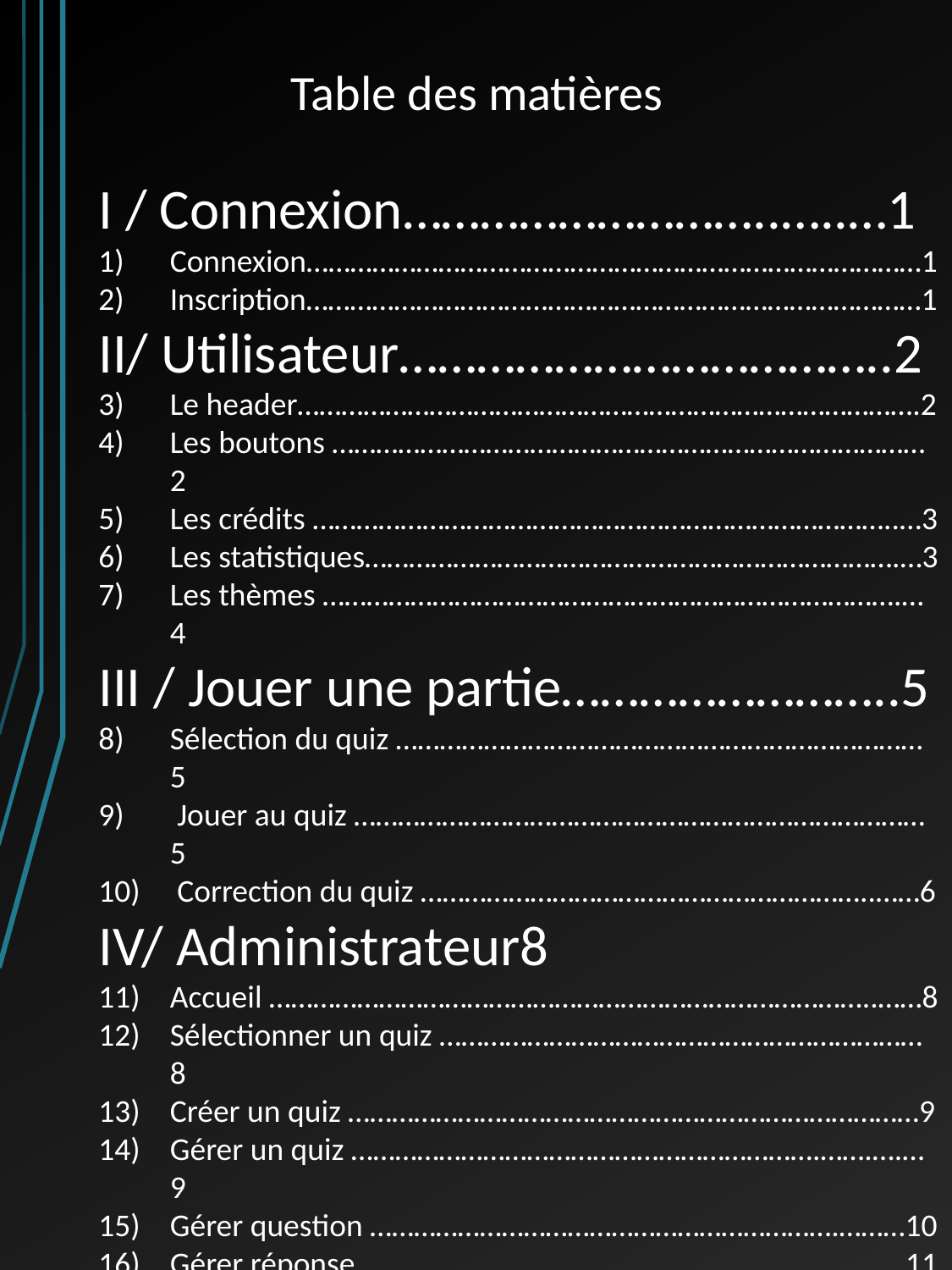

Table des matières
I / Connexion………………………..…..…1
Connexion…………………………………………………………………………1
Inscription…………………………………………………………………………1
II/ Utilisateur………………………………..2
Le header………………………………………………………………………….2
Les boutons ………………………………………………………………………2
Les crédits ……………………………………………………………………..…3
Les statistiques……………………………………………………………….…3
Les thèmes …………………………………………………………………….…4
III / Jouer une partie……………………..5
Sélection du quiz ………………………………………………………………5
 Jouer au quiz ……………………………………………………………………5
 Correction du quiz ……………………………………………………..……6
IV/ Administrateur8
Accueil ………………………………………………………………………..……8
Sélectionner un quiz …………………………………………………………8
Créer un quiz ……………………………………………………………………9
Gérer un quiz ……………………………………………………….…….….…9
Gérer question ……………………………………………………….………10
Gérer réponse …………………………………………………………..……11
Modifier un quiz ………………………………………………………….…11